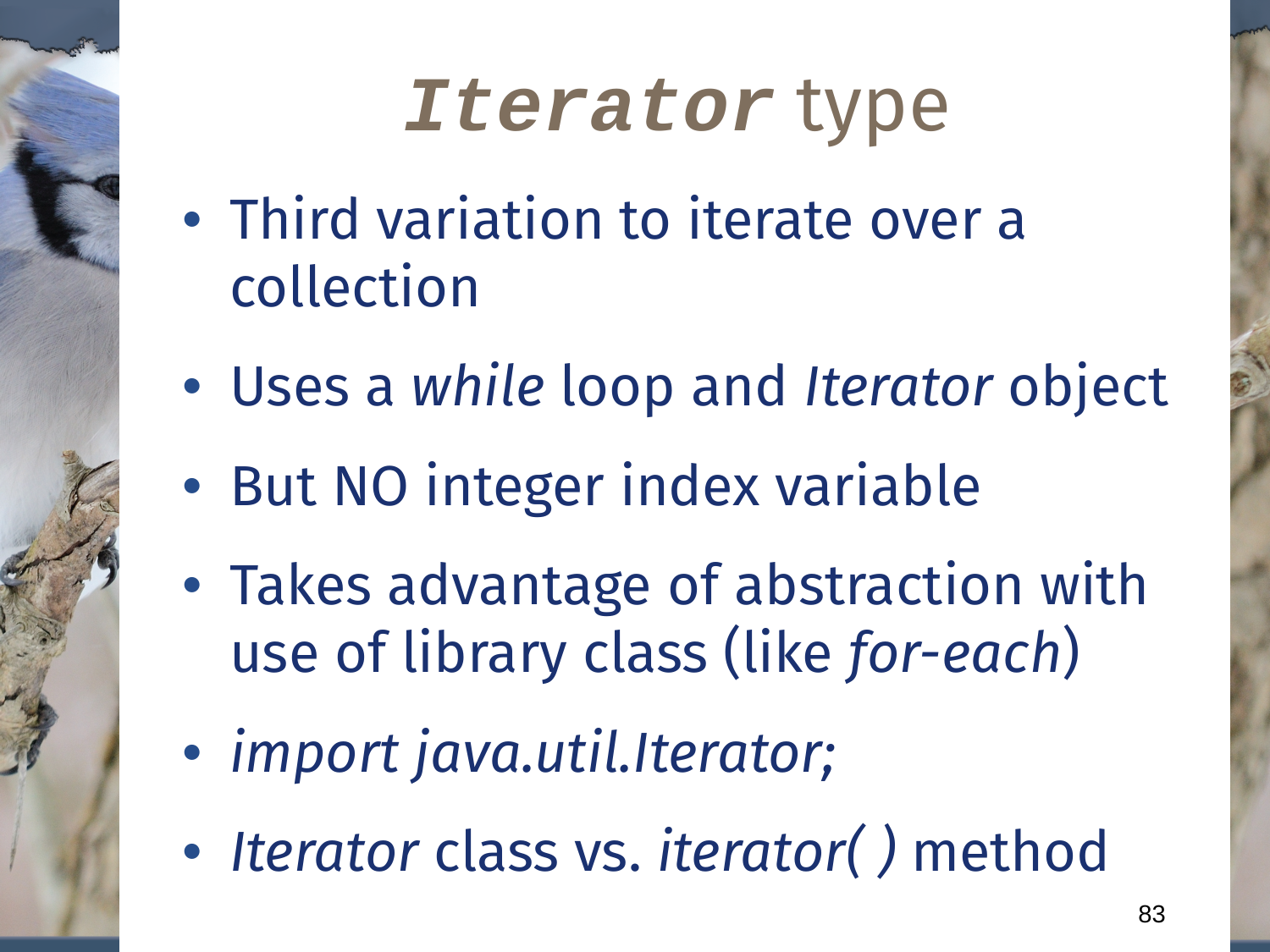

Iterator type
Third variation to iterate over a collection
Uses a while loop and Iterator object
But NO integer index variable
Takes advantage of abstraction with use of library class (like for-each)
import java.util.Iterator;
Iterator class vs. iterator( ) method